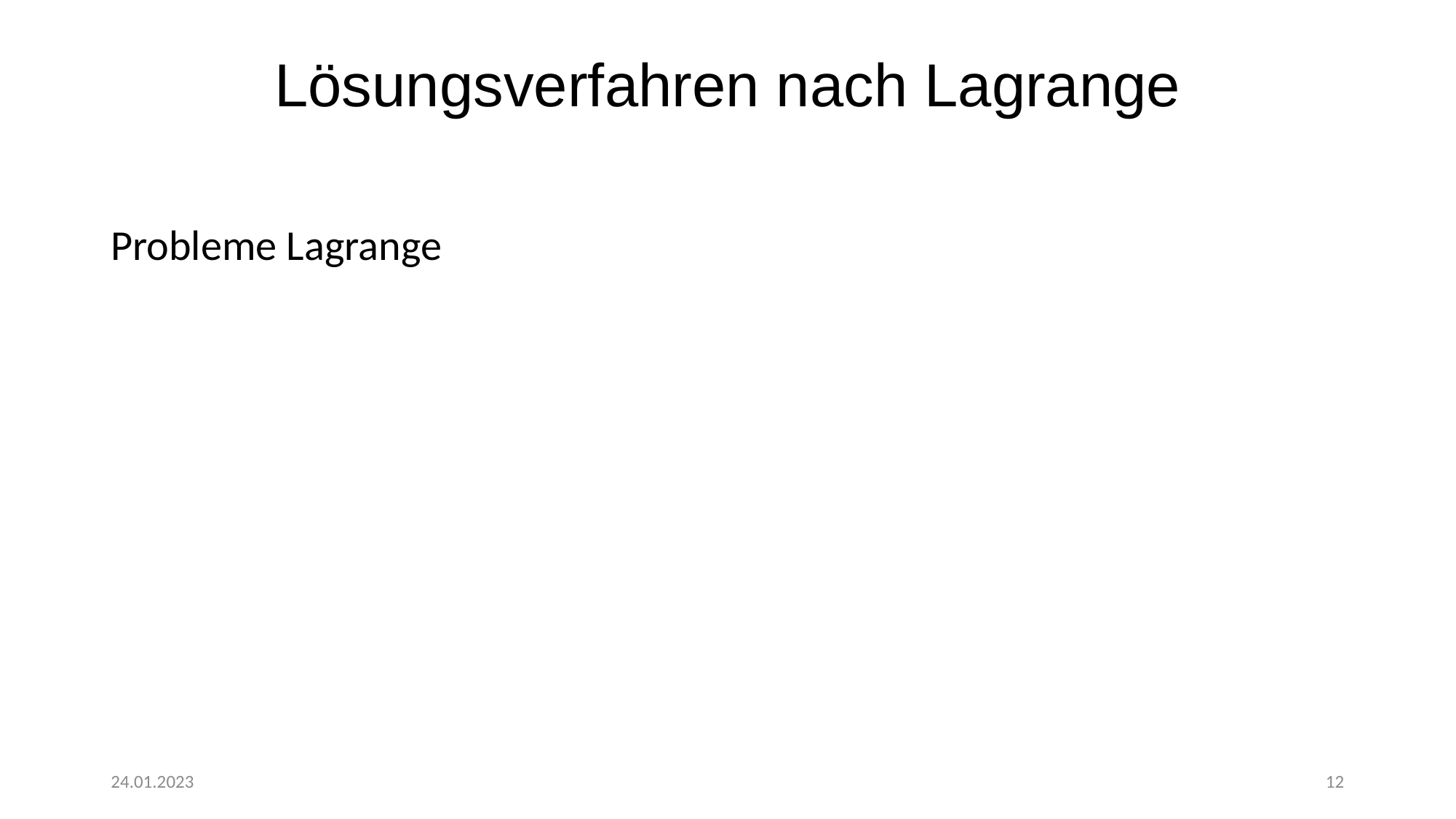

# Lösungsverfahren nach Lagrange
Probleme Lagrange
24.01.2023
12